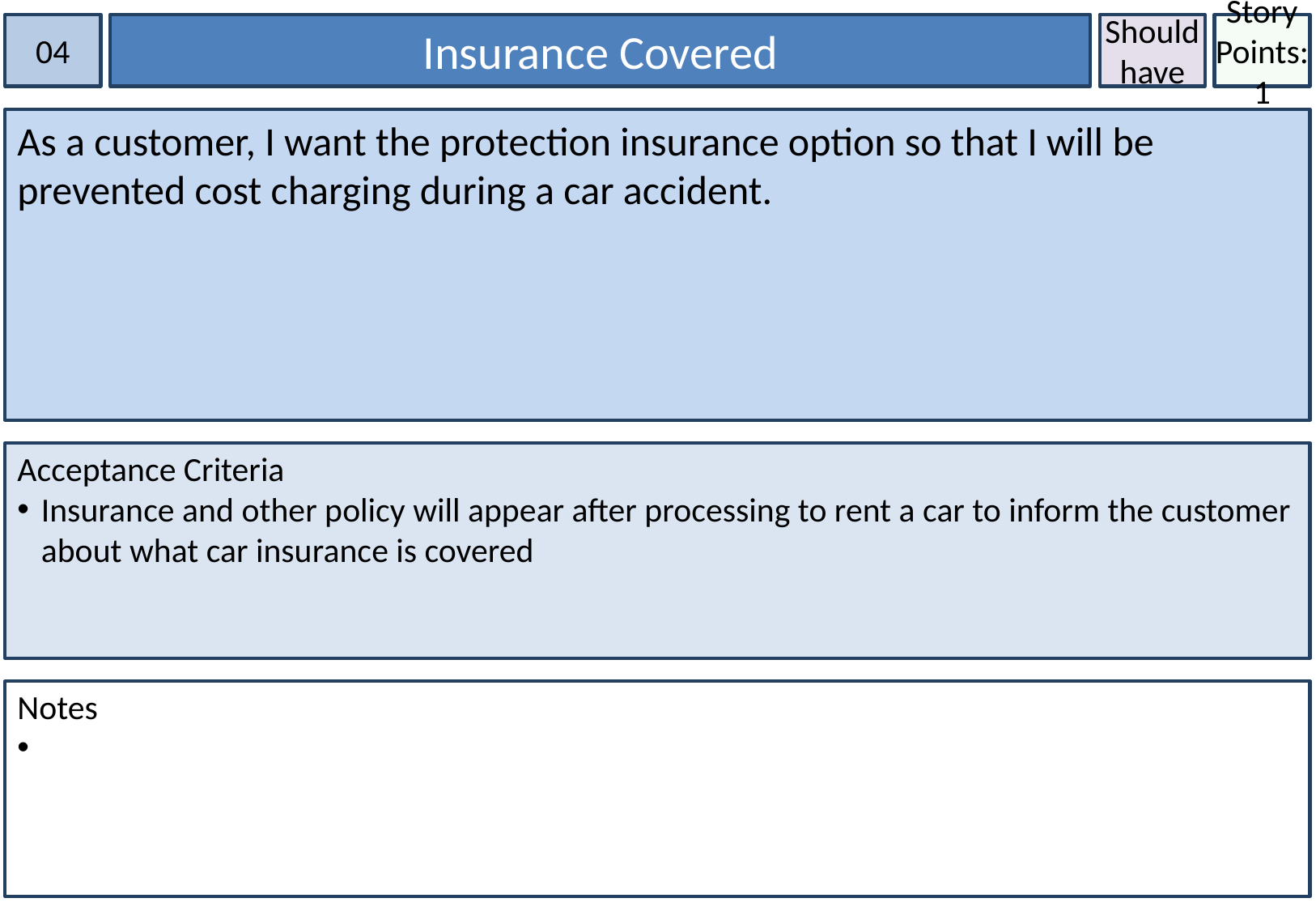

04
Insurance Covered
Should have
Story Points:1
As a customer, I want the protection insurance option so that I will be prevented cost charging during a car accident.
Acceptance Criteria
Insurance and other policy will appear after processing to rent a car to inform the customer about what car insurance is covered

Notes